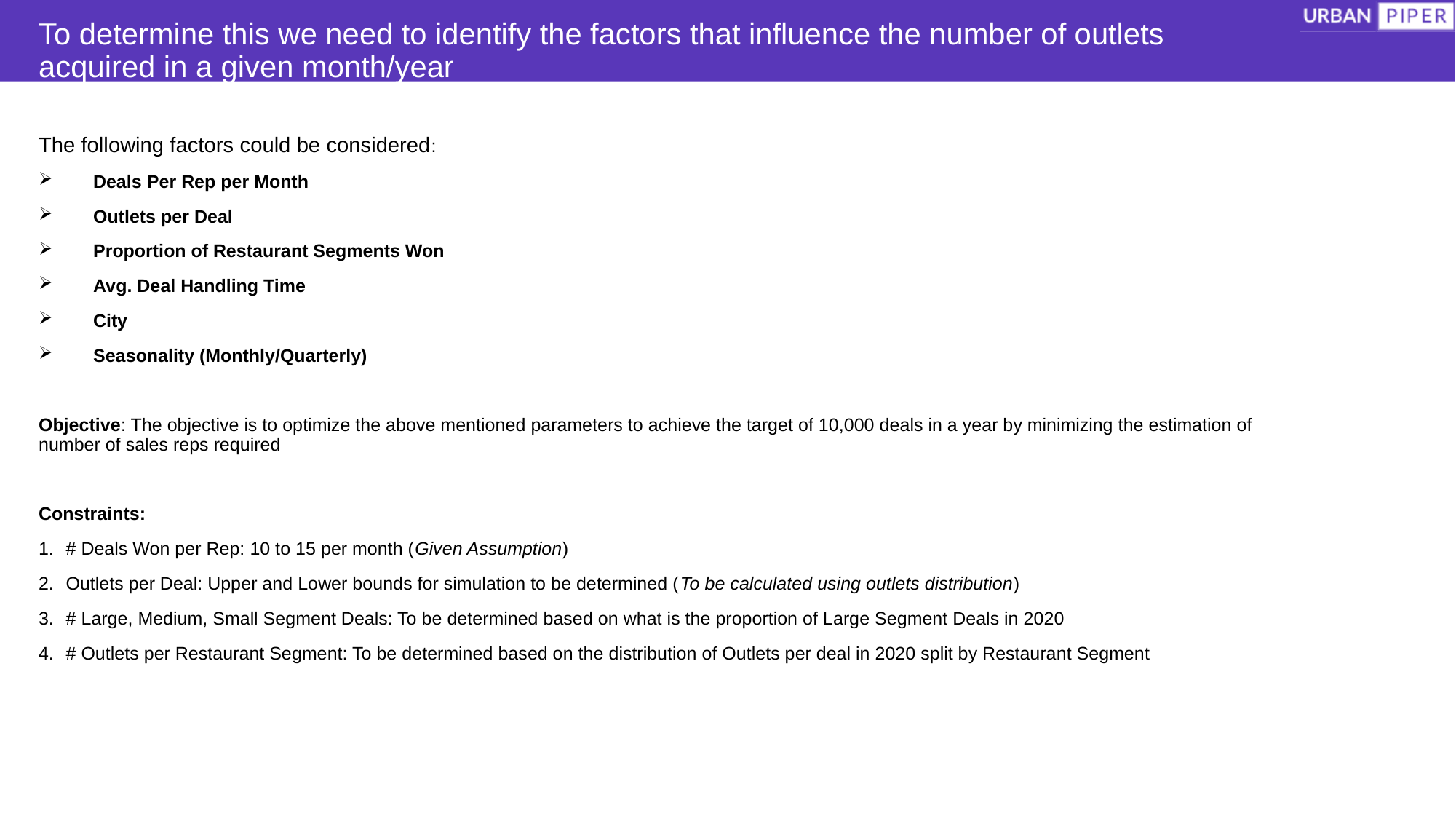

# To determine this we need to identify the factors that influence the number of outlets acquired in a given month/year
The following factors could be considered:
Deals Per Rep per Month
Outlets per Deal
Proportion of Restaurant Segments Won
Avg. Deal Handling Time
City
Seasonality (Monthly/Quarterly)

Objective: The objective is to optimize the above mentioned parameters to achieve the target of 10,000 deals in a year by minimizing the estimation of number of sales reps required

Constraints:
# Deals Won per Rep: 10 to 15 per month (Given Assumption)
Outlets per Deal: Upper and Lower bounds for simulation to be determined (To be calculated using outlets distribution)
# Large, Medium, Small Segment Deals: To be determined based on what is the proportion of Large Segment Deals in 2020
# Outlets per Restaurant Segment: To be determined based on the distribution of Outlets per deal in 2020 split by Restaurant Segment